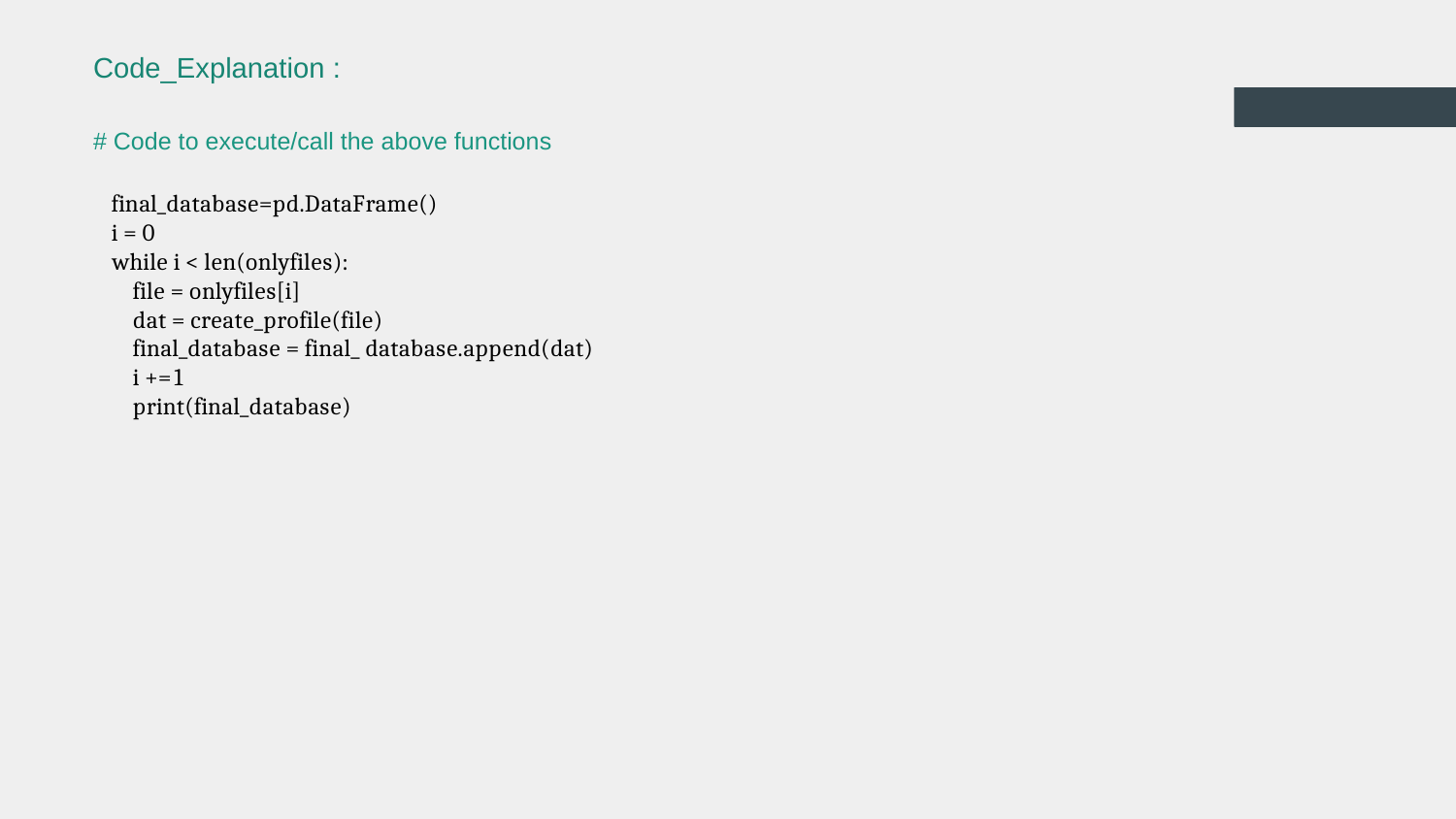

Code_Explanation :
# Code to execute/call the above functions
final_database=pd.DataFrame()
i = 0
while i < len(onlyfiles):
    file = onlyfiles[i]
    dat = create_profile(file)
    final_database = final_ database.append(dat)
    i +=1
    print(final_database)